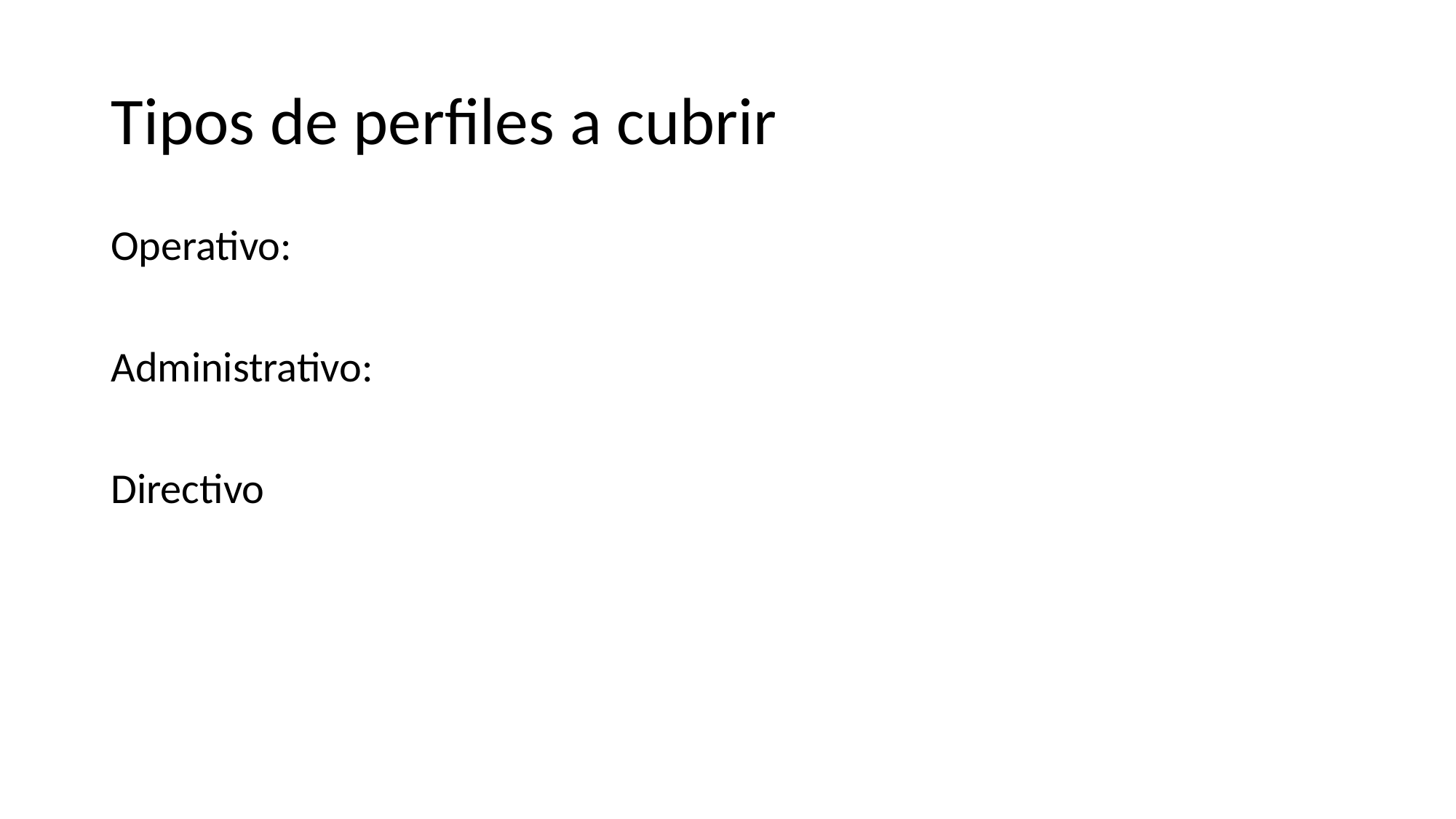

# Tipos de perfiles a cubrir
Operativo:

Administrativo:

Directivo